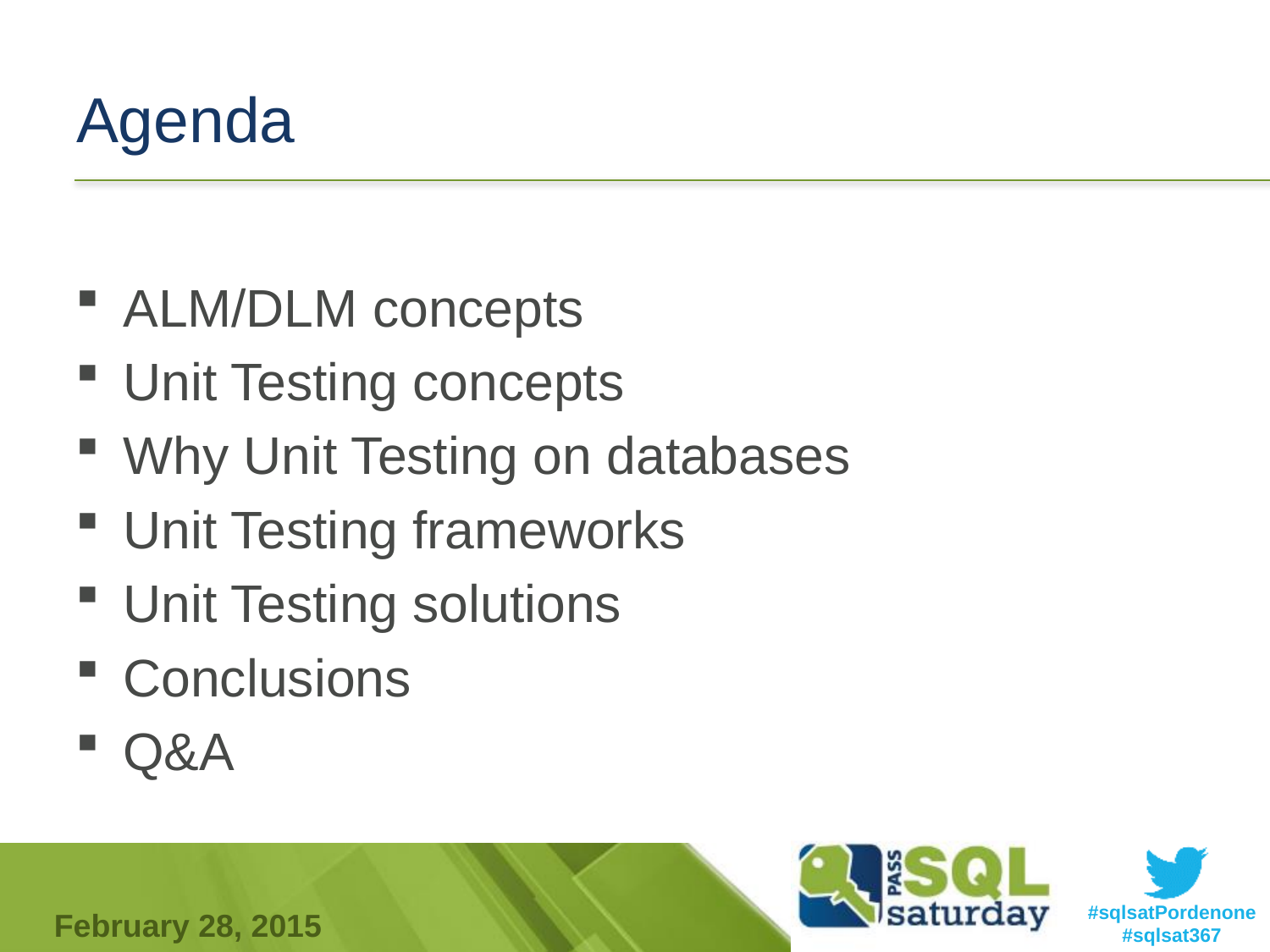

# Agenda

ALM/DLM concepts
Unit Testing concepts
Why Unit Testing on databases
Unit Testing frameworks
Unit Testing solutions
Conclusions
Q&A